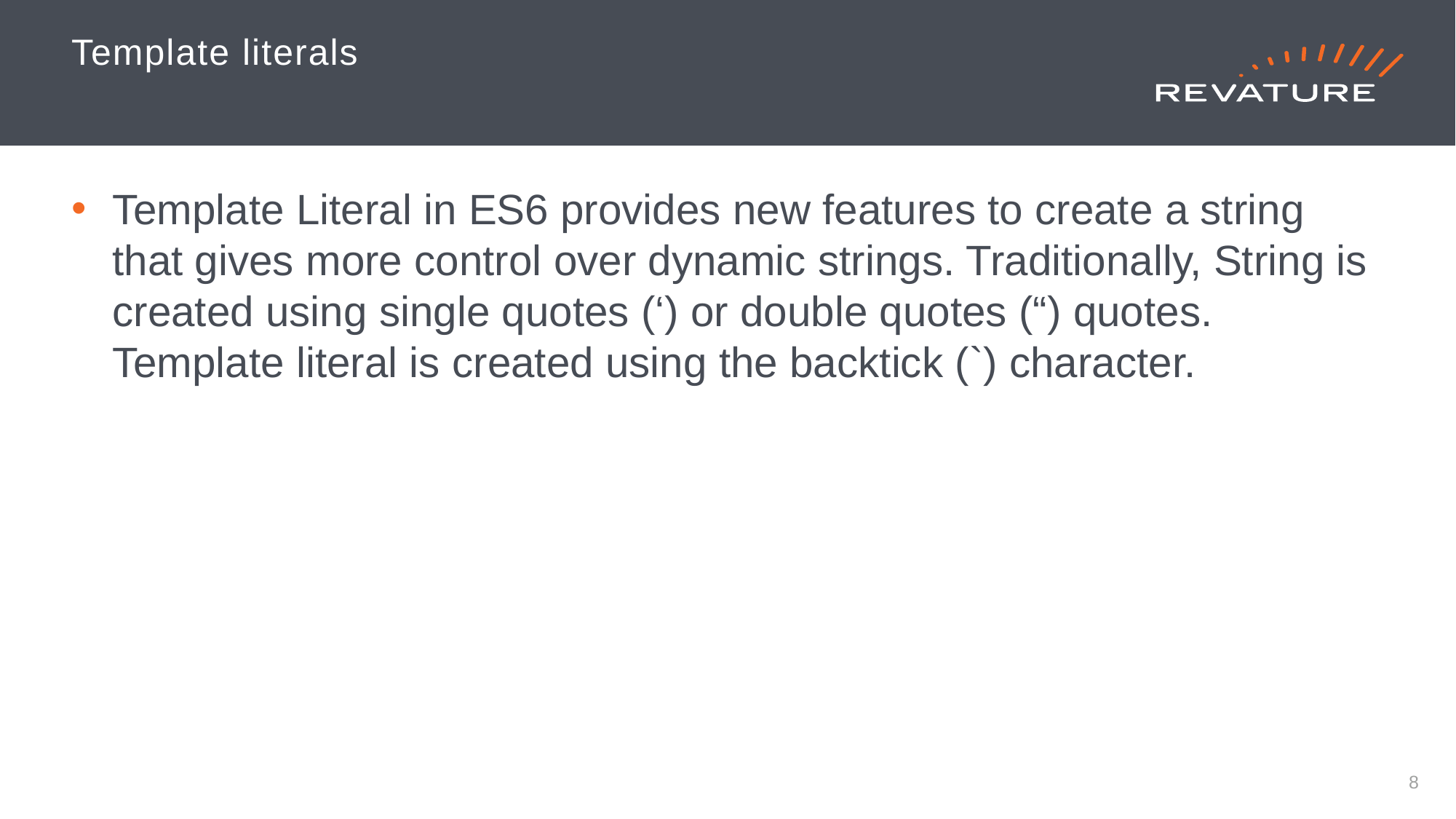

# Template literals
Template Literal in ES6 provides new features to create a string that gives more control over dynamic strings. Traditionally, String is created using single quotes (‘) or double quotes (“) quotes. Template literal is created using the backtick (`) character.

8